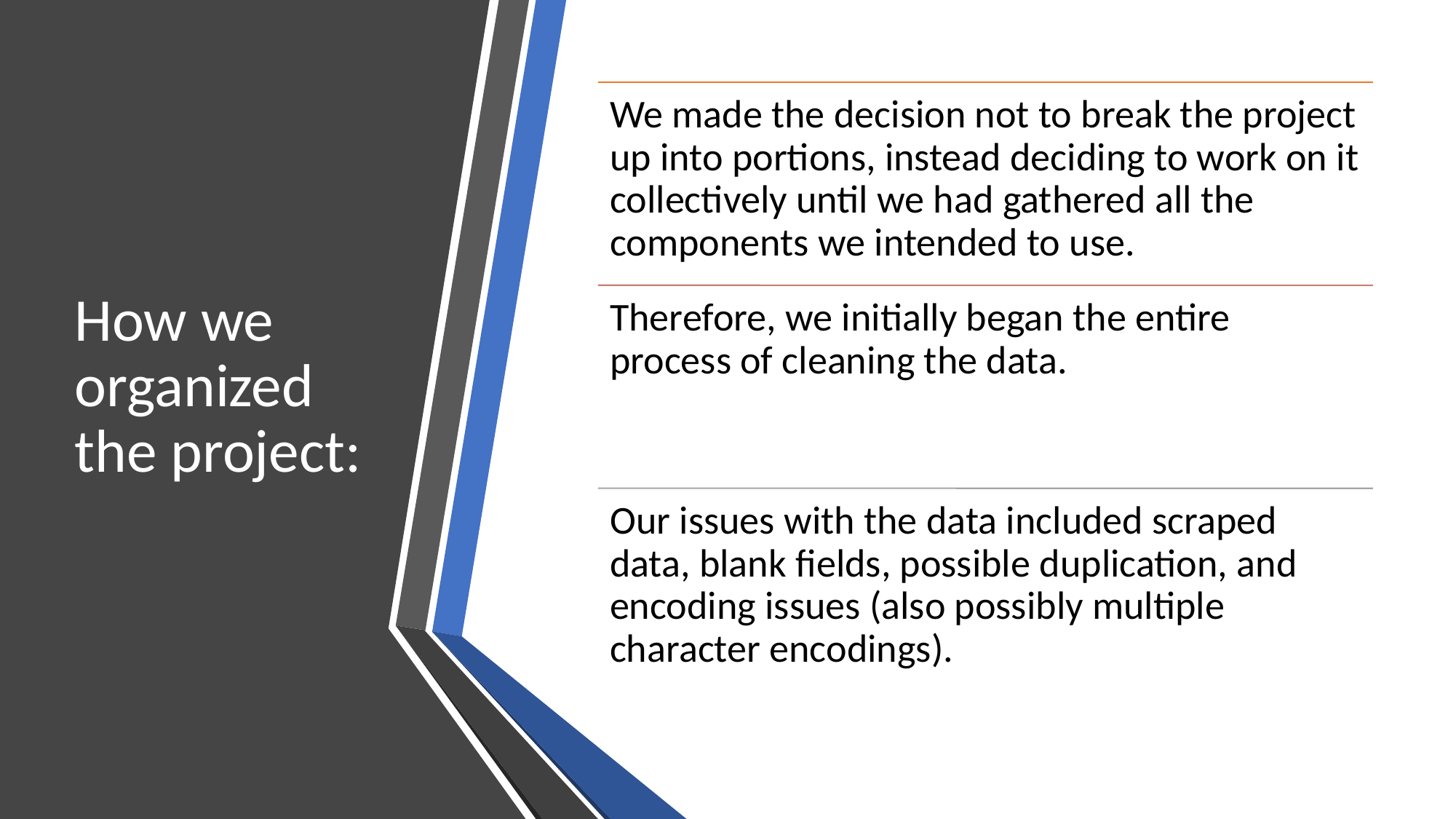

# Ηow we organized the project:
We made the decision not to break the project up into portions, instead deciding to work on it collectively until we had gathered all the components we intended to use.
Therefore, we initially began the entire process of cleaning the data.
Our issues with the data included scraped data, blank fields, possible duplication, and encoding issues (also possibly multiple character encodings).